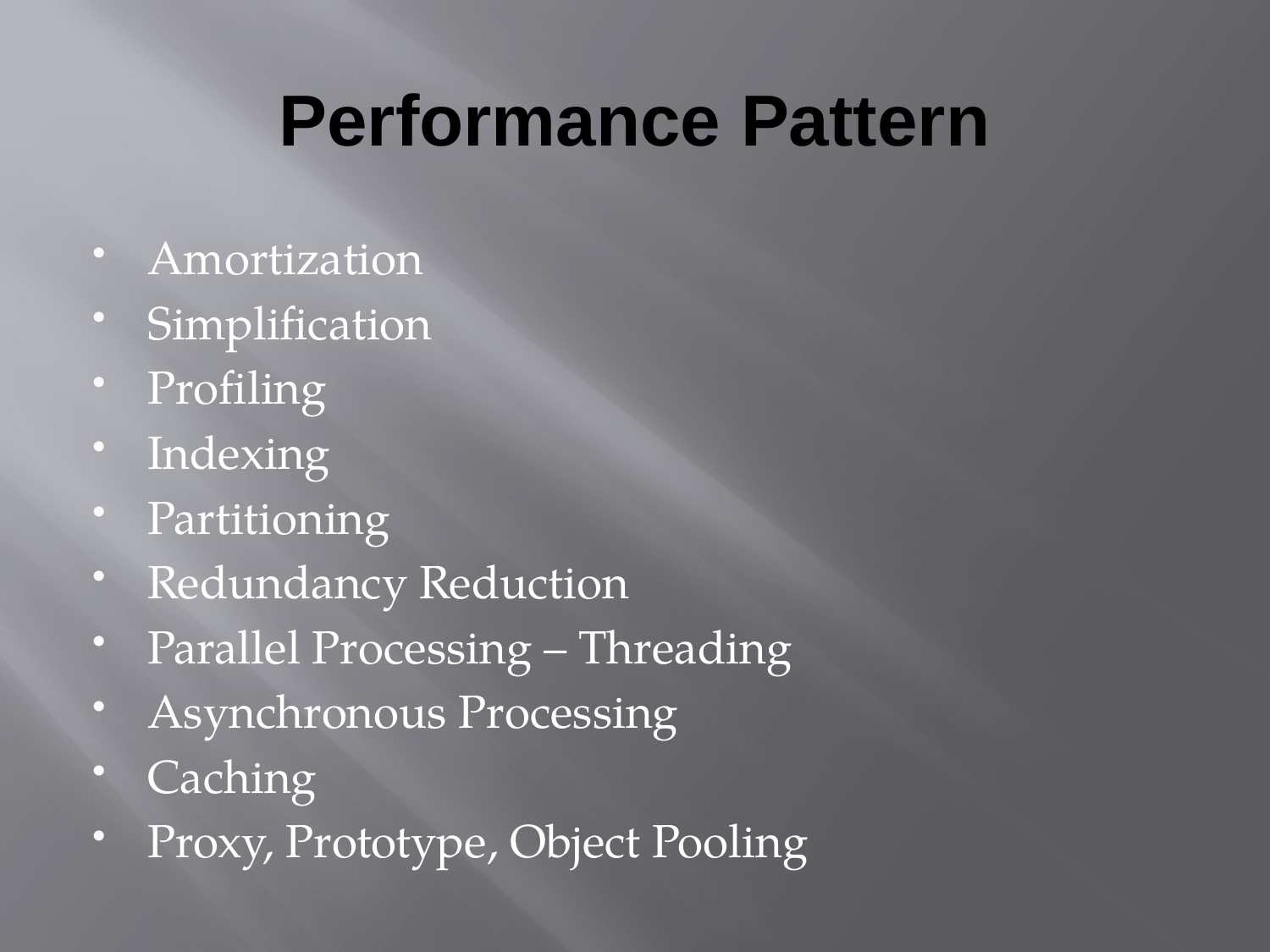

# Performance Pattern
Amortization
Simplification
Profiling
Indexing
Partitioning
Redundancy Reduction
Parallel Processing – Threading
Asynchronous Processing
Caching
Proxy, Prototype, Object Pooling